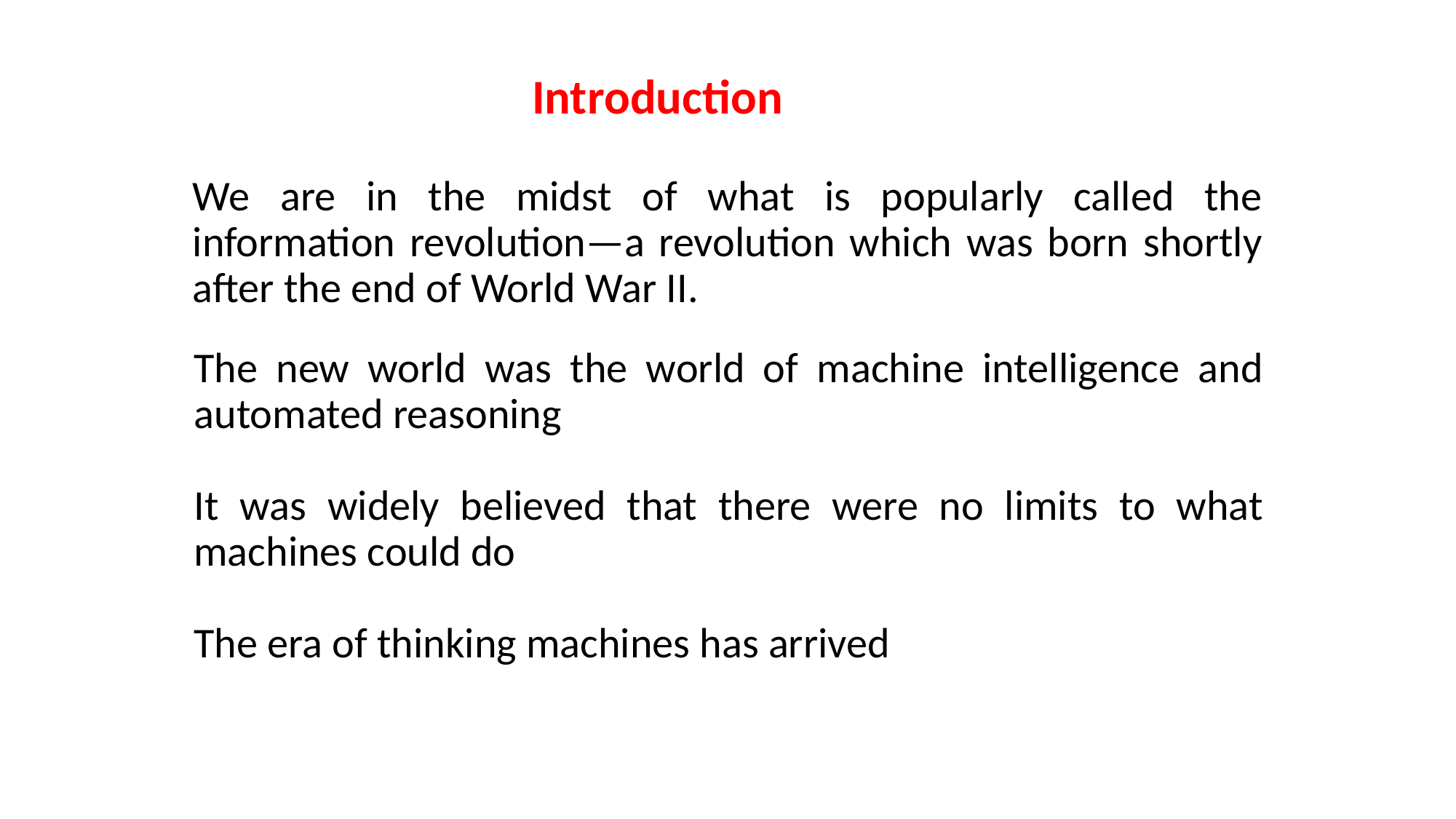

Introduction
We are in the midst of what is popularly called the information revolution—a revolution which was born shortly after the end of World War II.
The new world was the world of machine intelligence and automated reasoning

It was widely believed that there were no limits to what machines could do

The era of thinking machines has arrived